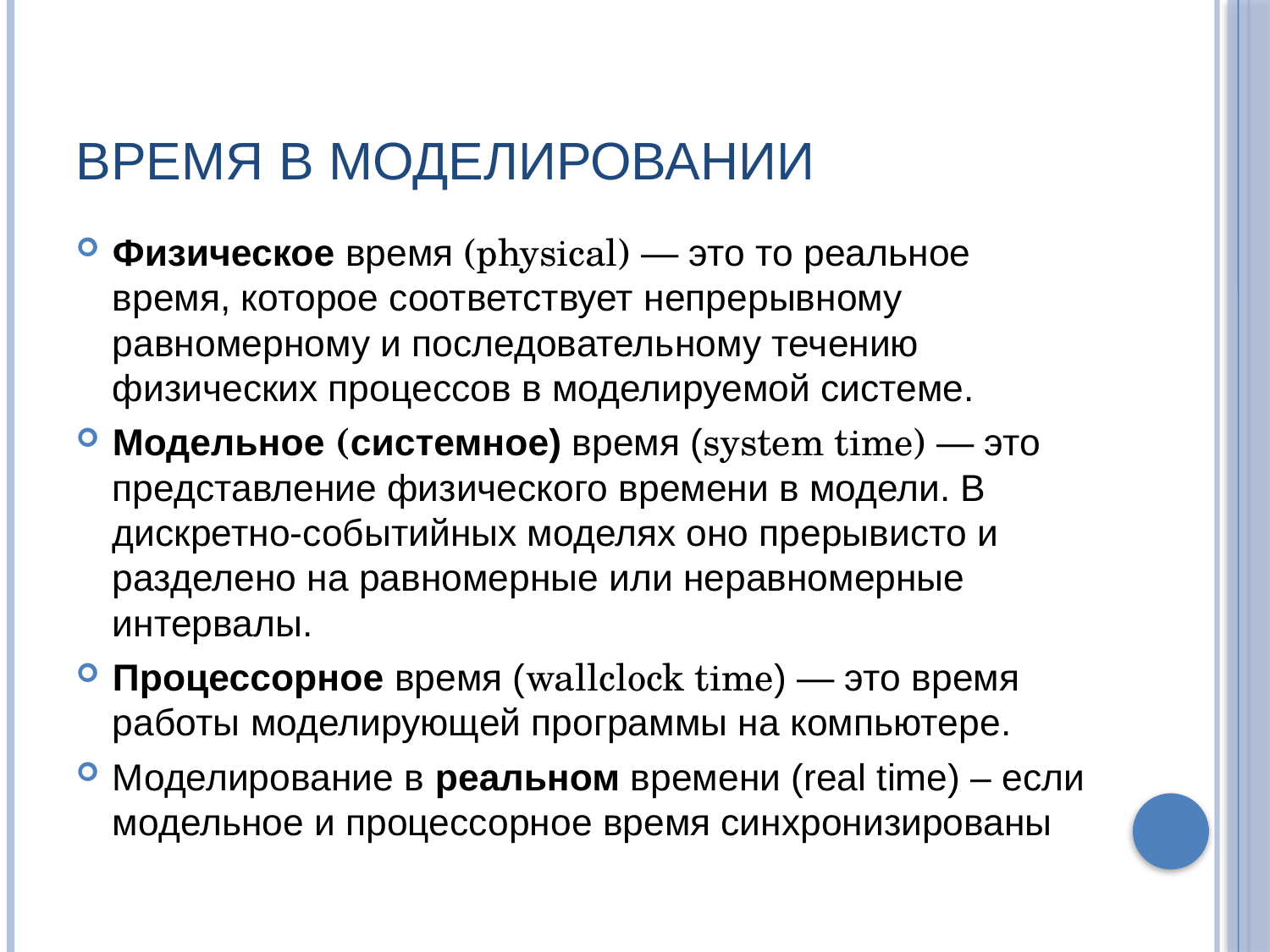

# Время в моделировании
Физическое время (physical) — это то реальное время, которое соответствует непрерывному равномерному и последовательному течению физических процессов в моделируемой системе.
Модельное (системное) время (system time) — это представление физического времени в модели. В дискретно-событийных моделях оно прерывисто и разделено на равномерные или неравномерные интервалы.
Процессорное время (wallclock time) — это время работы моделирующей программы на компьютере.
Моделирование в реальном времени (real time) – если модельное и процессорное время синхронизированы